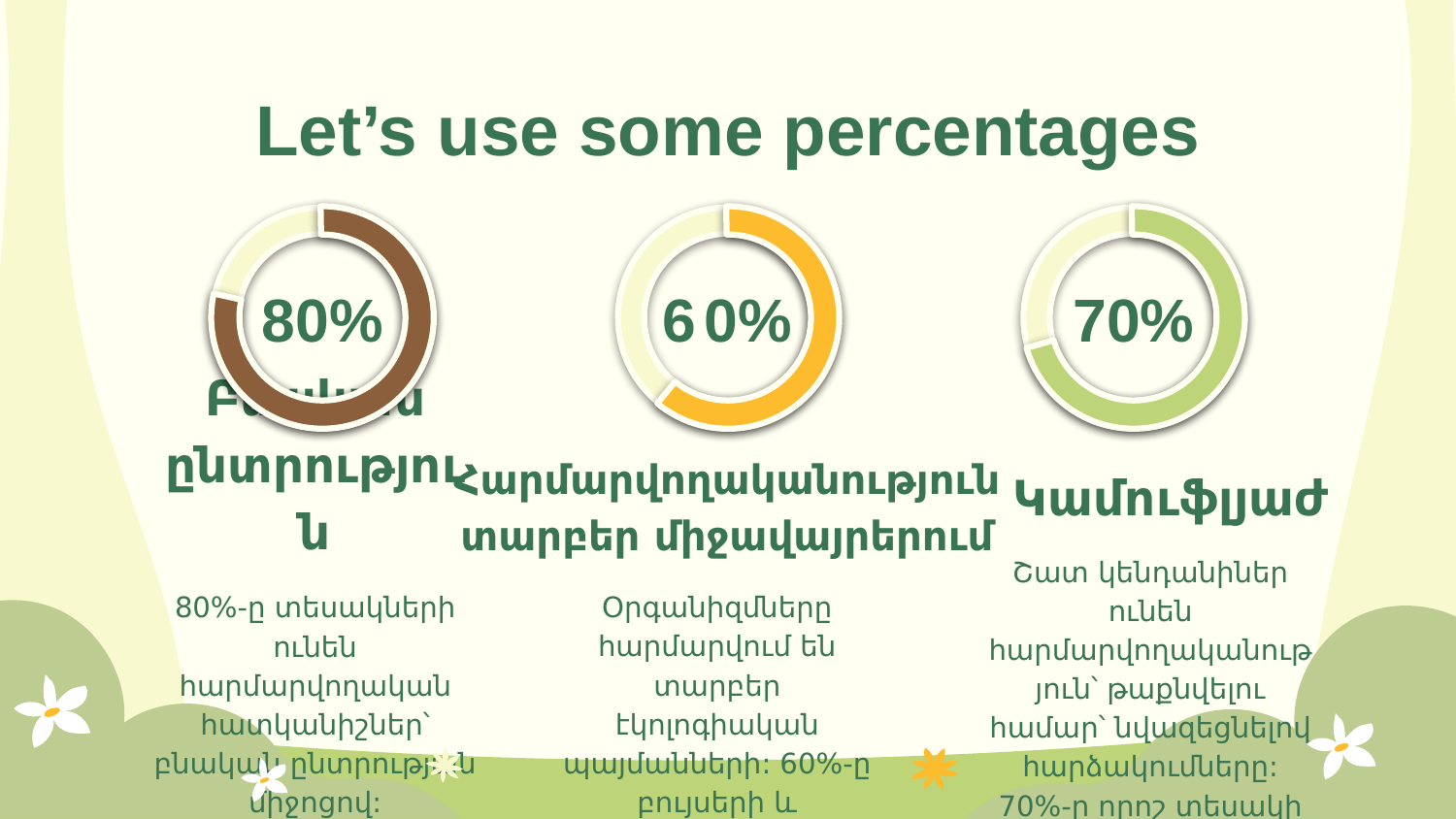

Let’s use some percentages

# 80%
60%
70%
Հարմարվողականություն տարբեր միջավայրերում
Բնական ընտրություն
Կամուֆլյաժ
Շատ կենդանիներ ունեն հարմարվողականություն՝ թաքնվելու համար՝ նվազեցնելով հարձակումները: 70%-ը որոշ տեսակի թռչունների կամ խոզերի ունեն հարմարեցված մաշկի գույնը՝ թաքնվելու համար:
Օրգանիզմները հարմարվում են տարբեր էկոլոգիական պայմանների: 60%-ը բույսերի և կենդանիների հարմարվում են կլիմայի փոփոխություններին:
80%-ը տեսակների ունեն հարմարվողական հատկանիշներ՝ բնական ընտրության միջոցով: